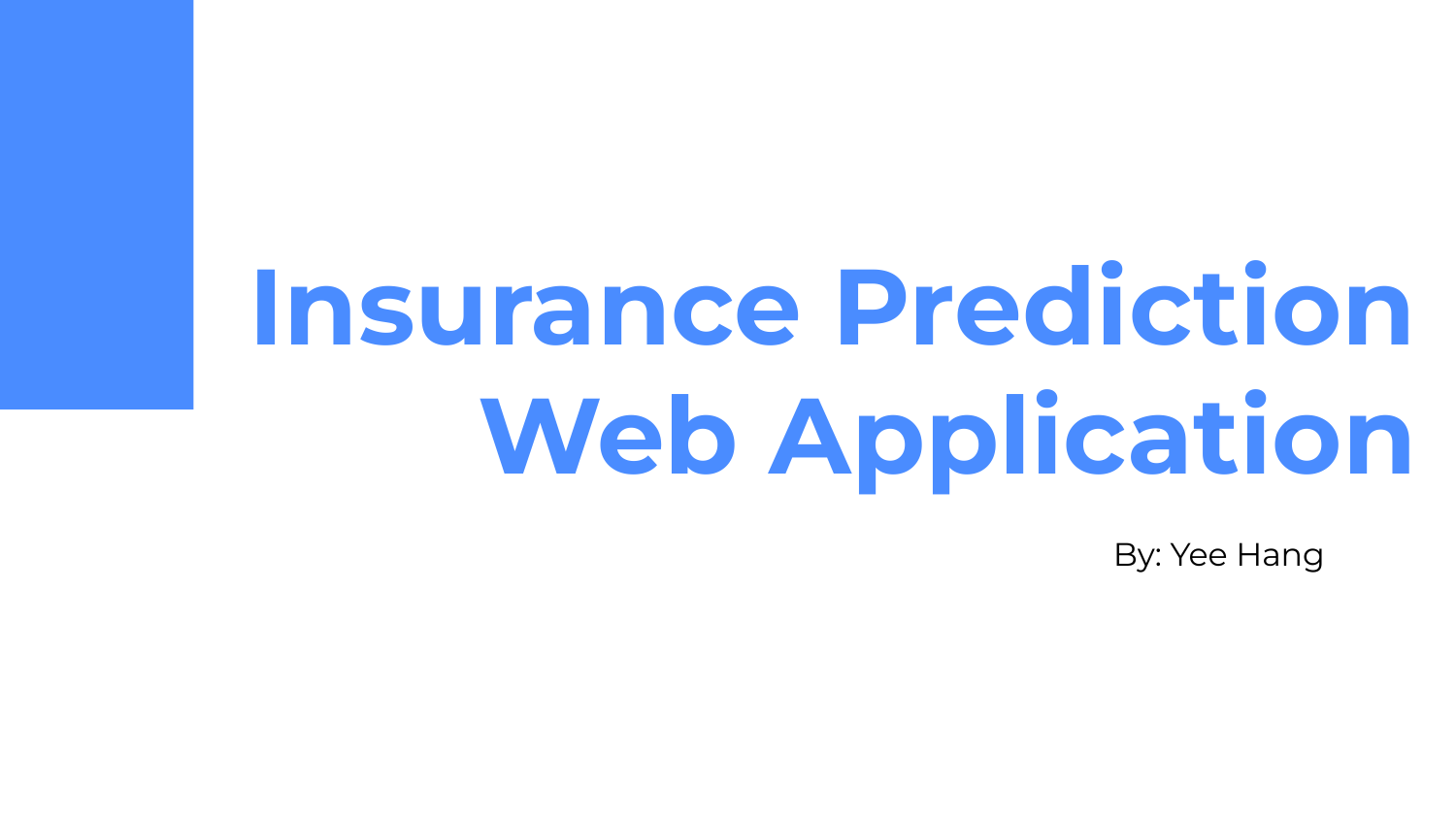

# Insurance Prediction Web Application
By: Yee Hang